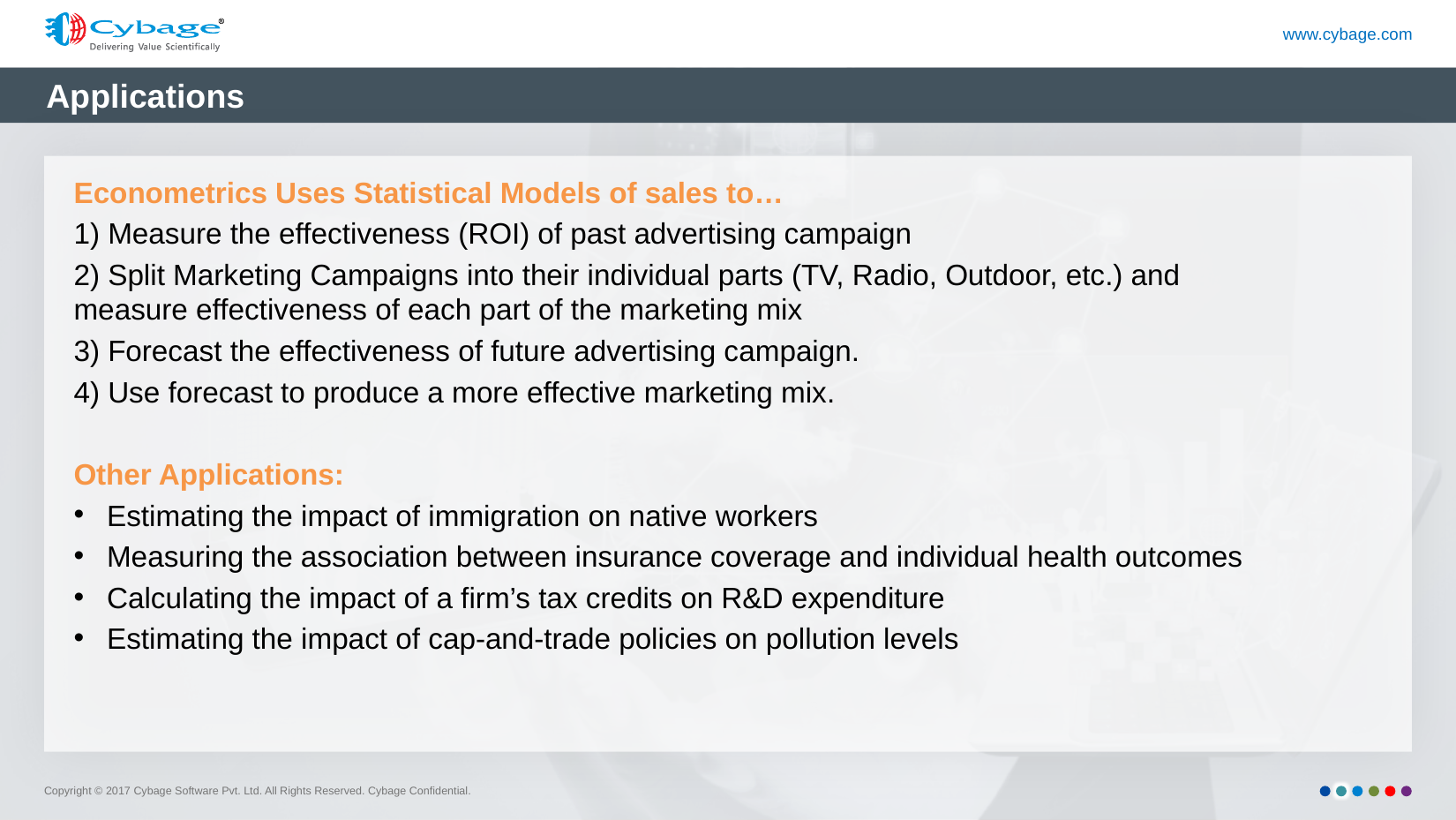

# Applications
Econometrics Uses Statistical Models of sales to…
1) Measure the effectiveness (ROI) of past advertising campaign
2) Split Marketing Campaigns into their individual parts (TV, Radio, Outdoor, etc.) and 	    measure effectiveness of each part of the marketing mix
3) Forecast the effectiveness of future advertising campaign.
4) Use forecast to produce a more effective marketing mix.

Other Applications:
Estimating the impact of immigration on native workers
Measuring the association between insurance coverage and individual health outcomes
Calculating the impact of a firm’s tax credits on R&D expenditure
Estimating the impact of cap-and-trade policies on pollution levels